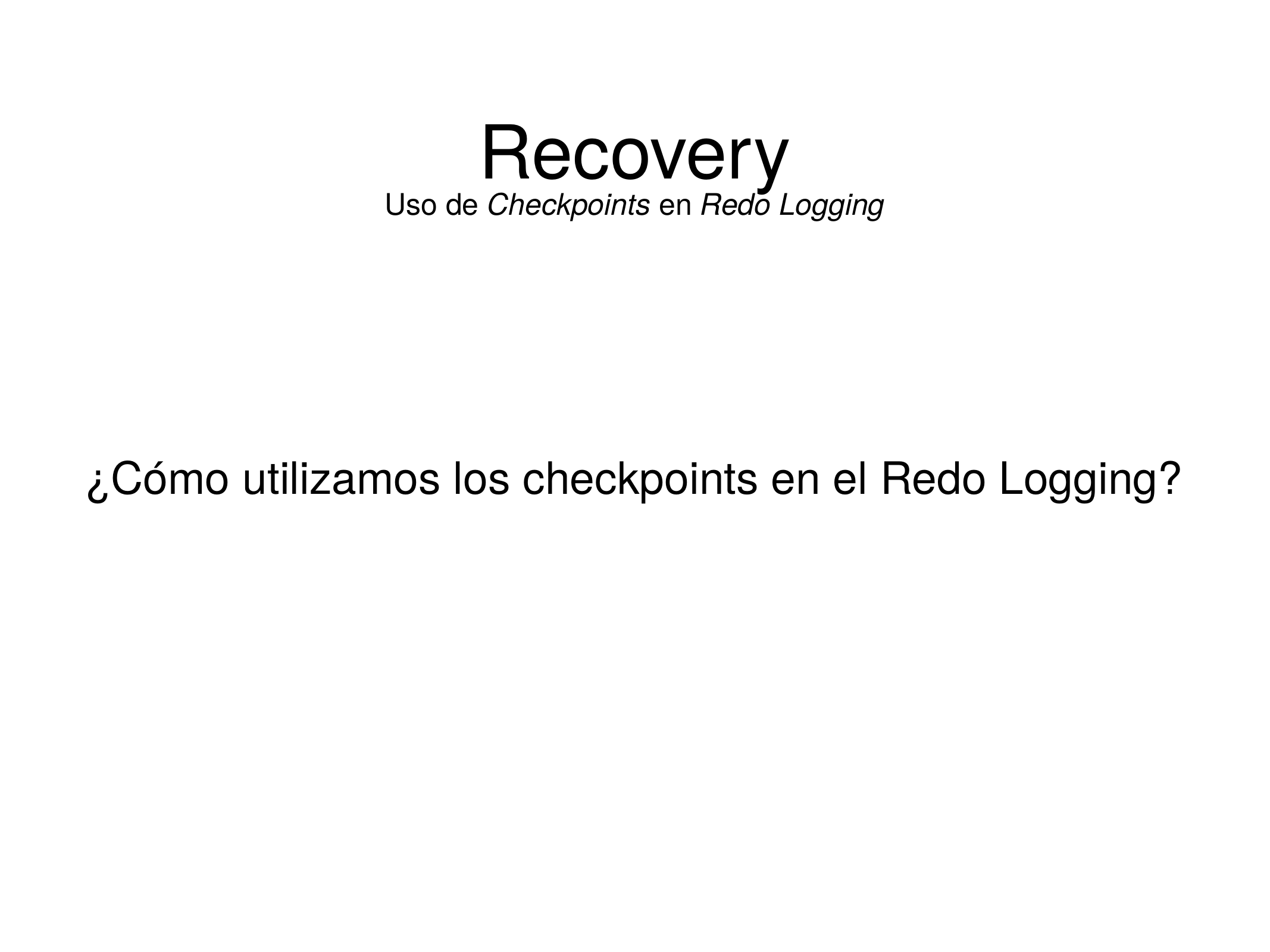

Recovery
Uso de Checkpoints en Redo Logging
¿Cómo utilizamos los checkpoints en el Redo Logging?